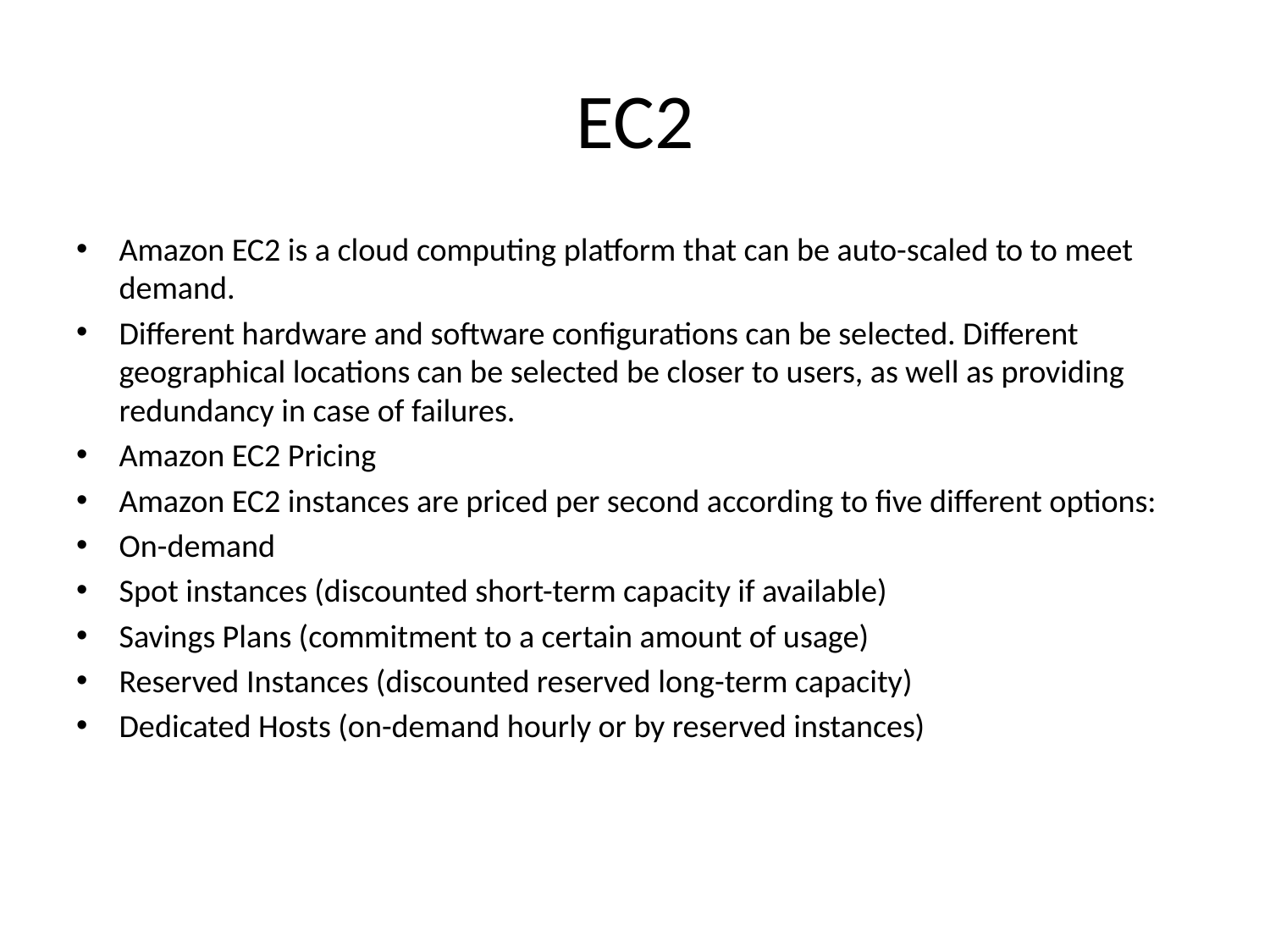

# EC2
Amazon EC2 is a cloud computing platform that can be auto-scaled to to meet demand.
Different hardware and software configurations can be selected. Different geographical locations can be selected be closer to users, as well as providing redundancy in case of failures.
Amazon EC2 Pricing
Amazon EC2 instances are priced per second according to five different options:
On-demand
Spot instances (discounted short-term capacity if available)
Savings Plans (commitment to a certain amount of usage)
Reserved Instances (discounted reserved long-term capacity)
Dedicated Hosts (on-demand hourly or by reserved instances)